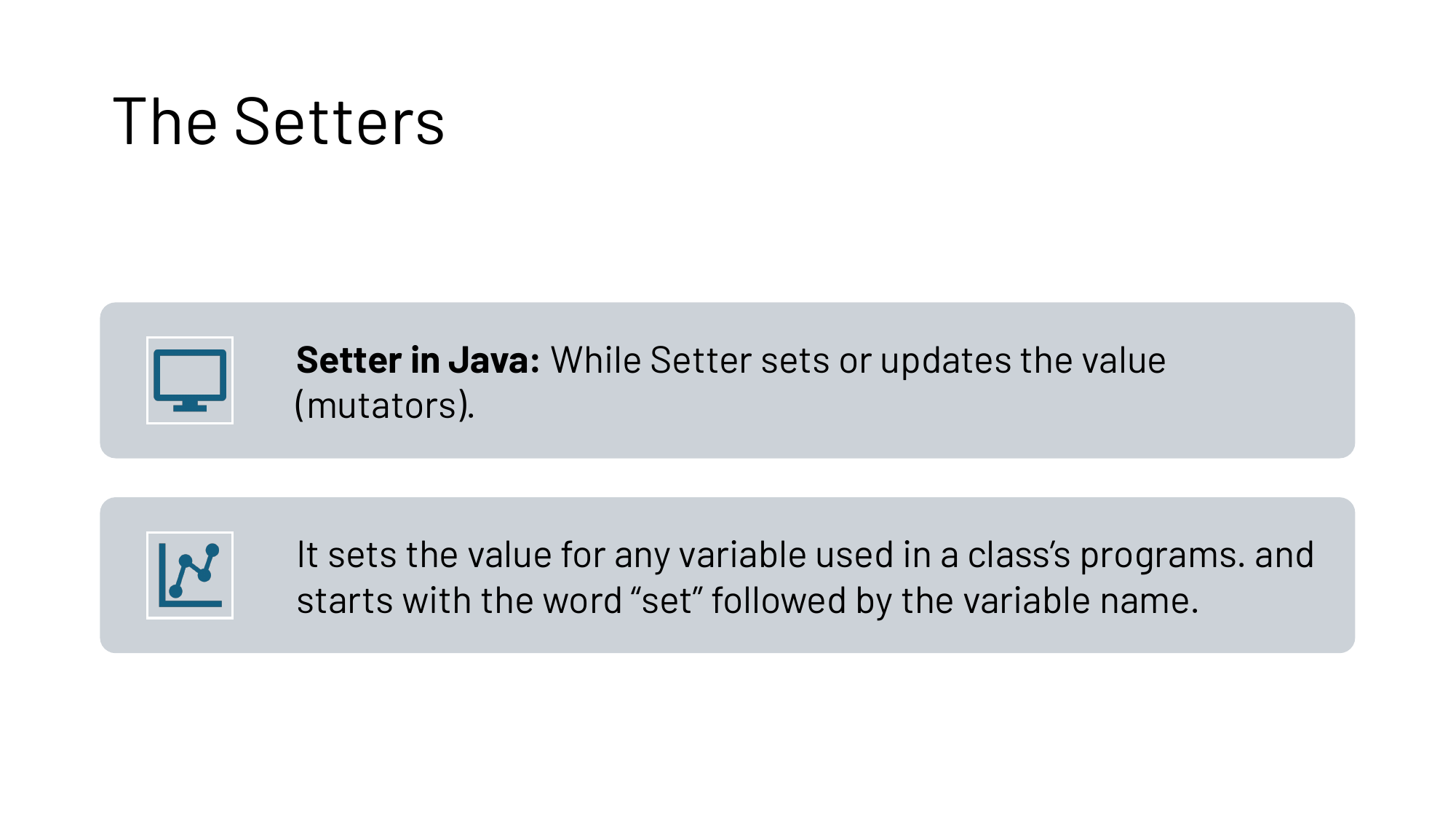

# The Setters
Setter in Java: While Setter sets or updates the value (mutators).
It sets the value for any variable used in a class’s programs. and starts with the word “set” followed by the variable name.